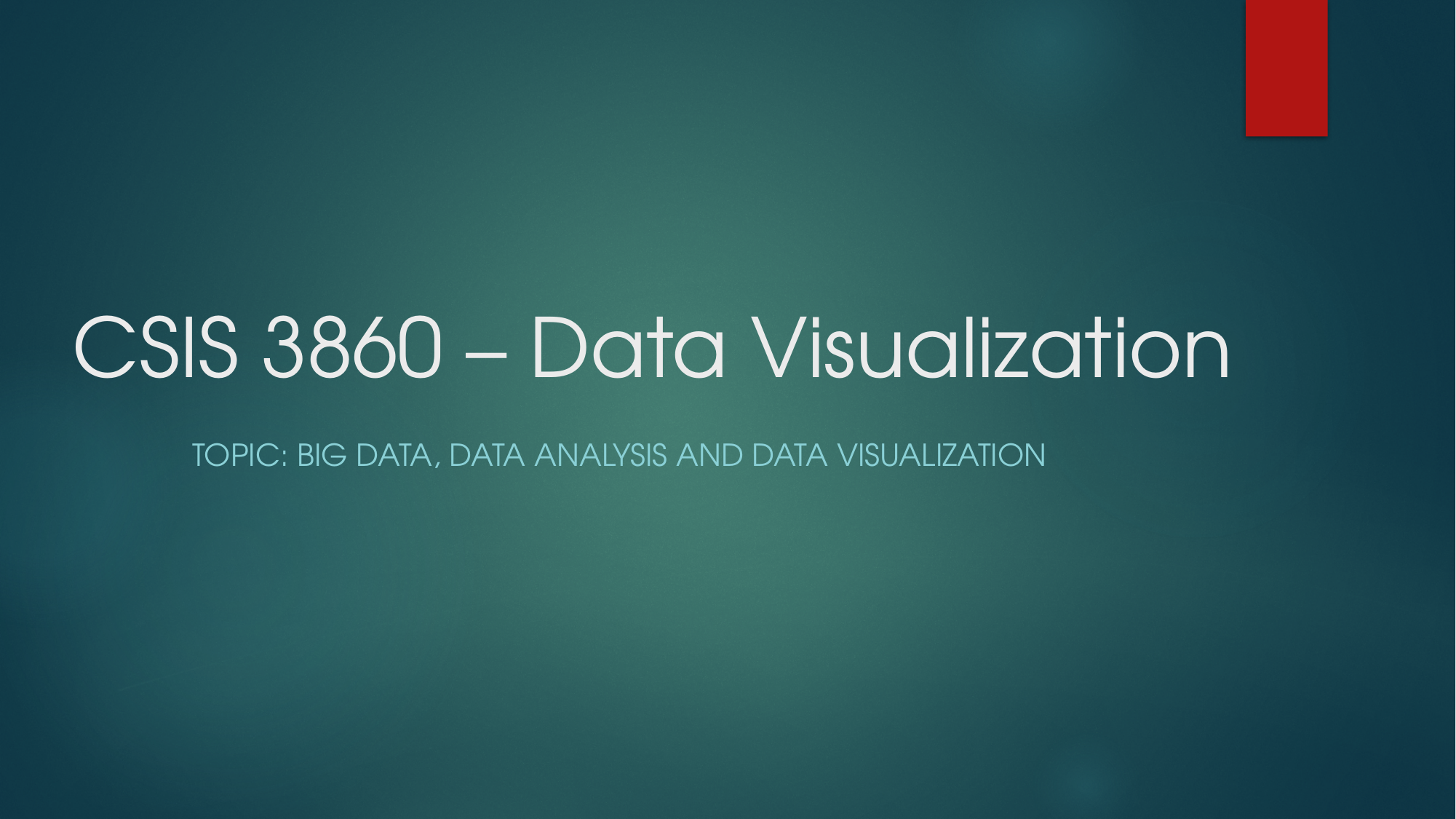

# CSIS 3860 – Data Visualization
Topic: Big Data, Data Analysis and Data Visualization